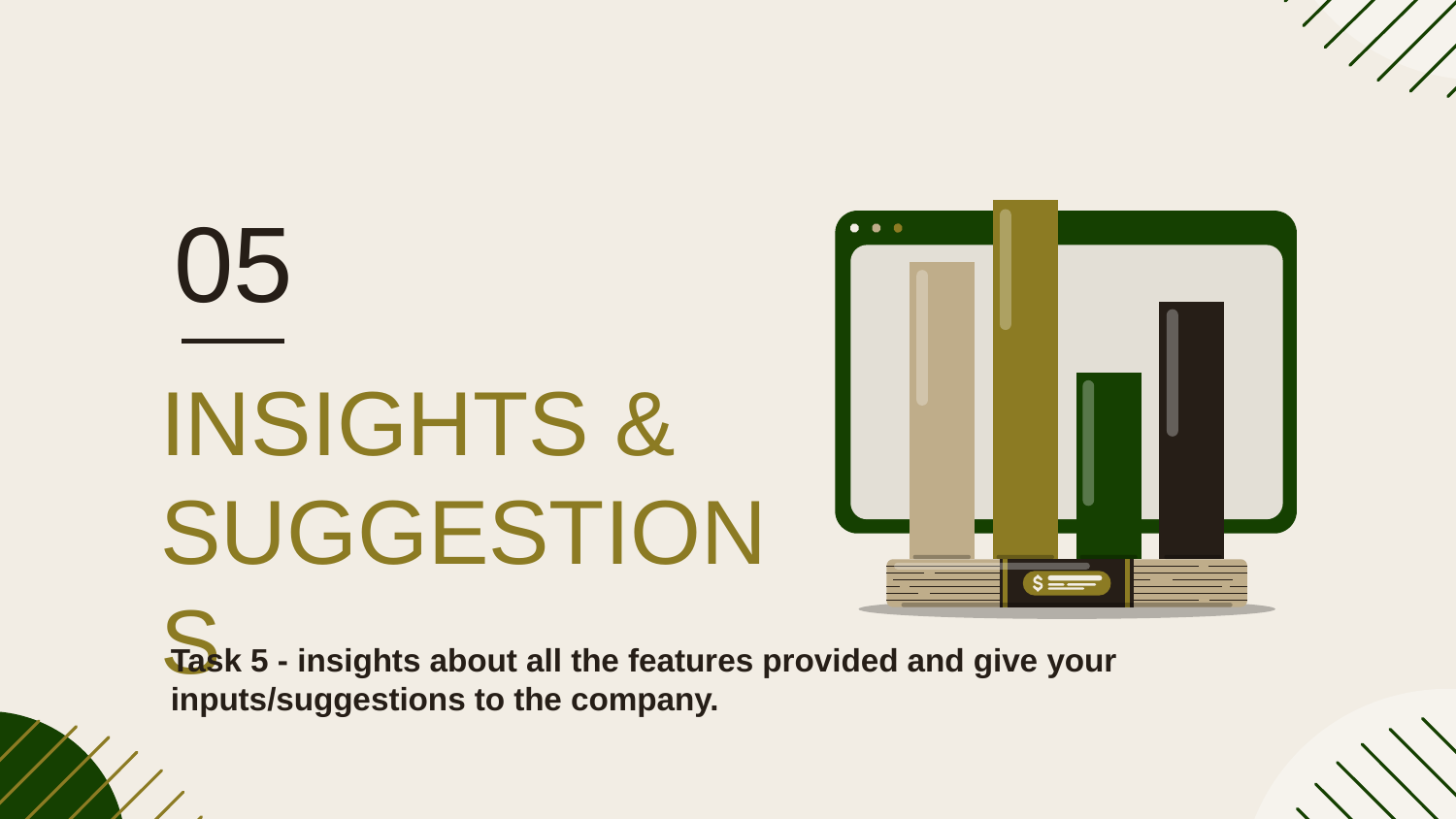

05

# INSIGHTS & SUGGESTIONS
Task 5 - insights about all the features provided and give your inputs/suggestions to the company.